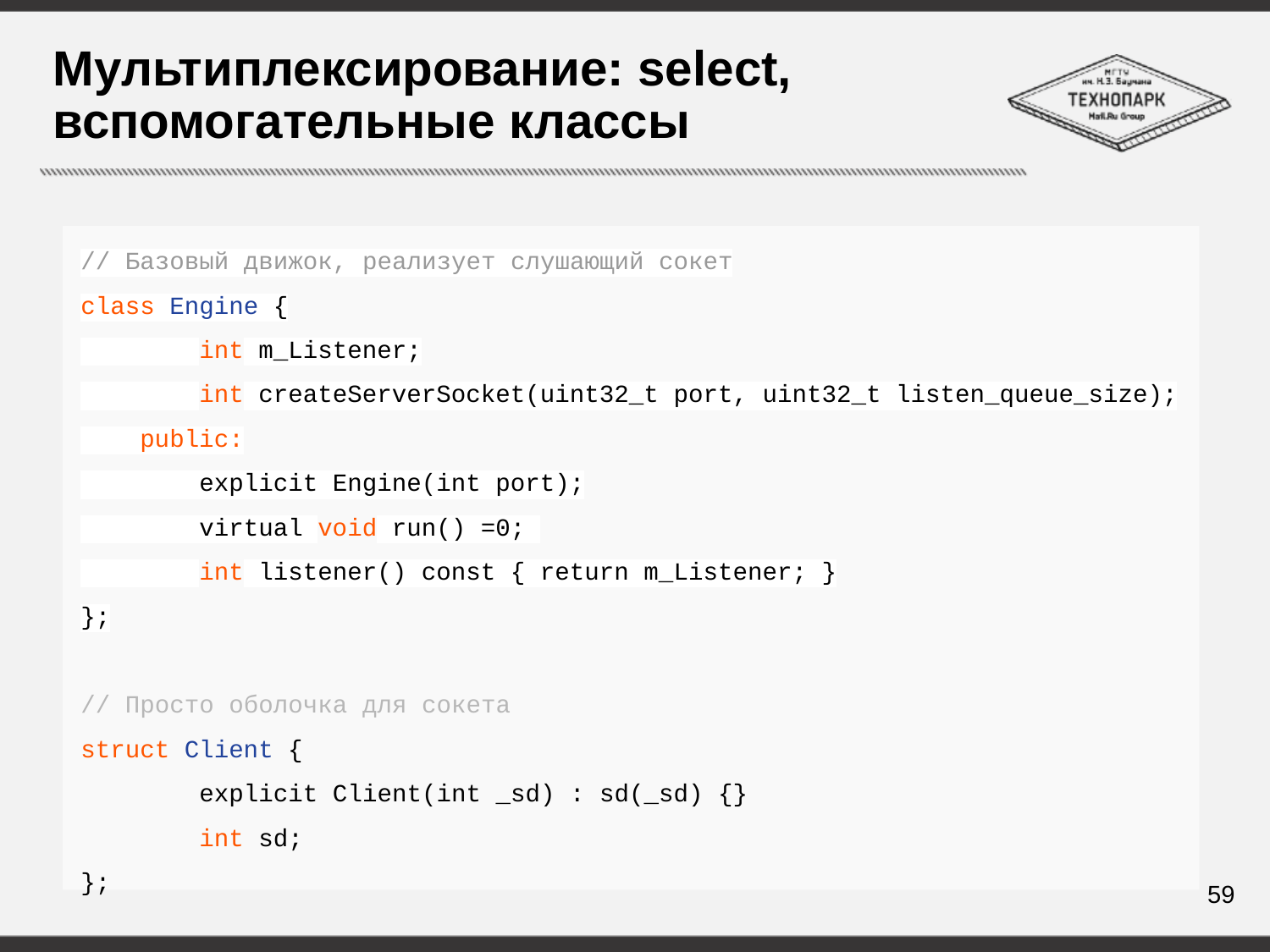

# Мультиплексирование: select, вспомогательные классы
// Базовый движок, реализует слушающий сокет
class Engine {
        int m_Listener;
        int createServerSocket(uint32_t port, uint32_t listen_queue_size);
    public:
        explicit Engine(int port);
        virtual void run() =0;
        int listener() const { return m_Listener; }
};

// Просто оболочка для сокета
struct Client {
        explicit Client(int _sd) : sd(_sd) {}
        int sd;
};

59